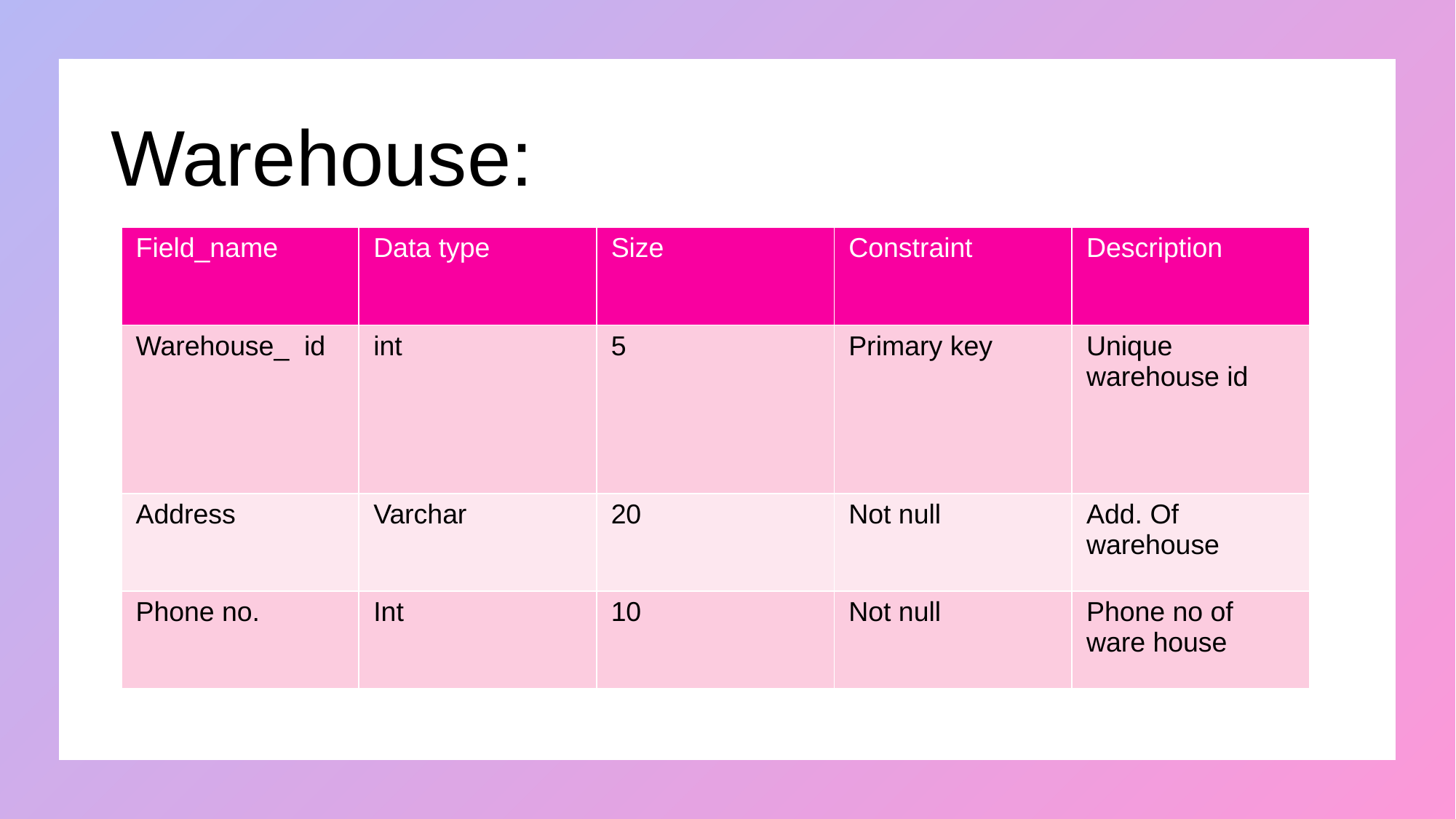

# Warehouse:
| Field\_name | Data type | Size | Constraint | Description |
| --- | --- | --- | --- | --- |
| Warehouse\_ id | int | 5 | Primary key | Unique warehouse id |
| Address | Varchar | 20 | Not null | Add. Of warehouse |
| Phone no. | Int | 10 | Not null | Phone no of ware house |